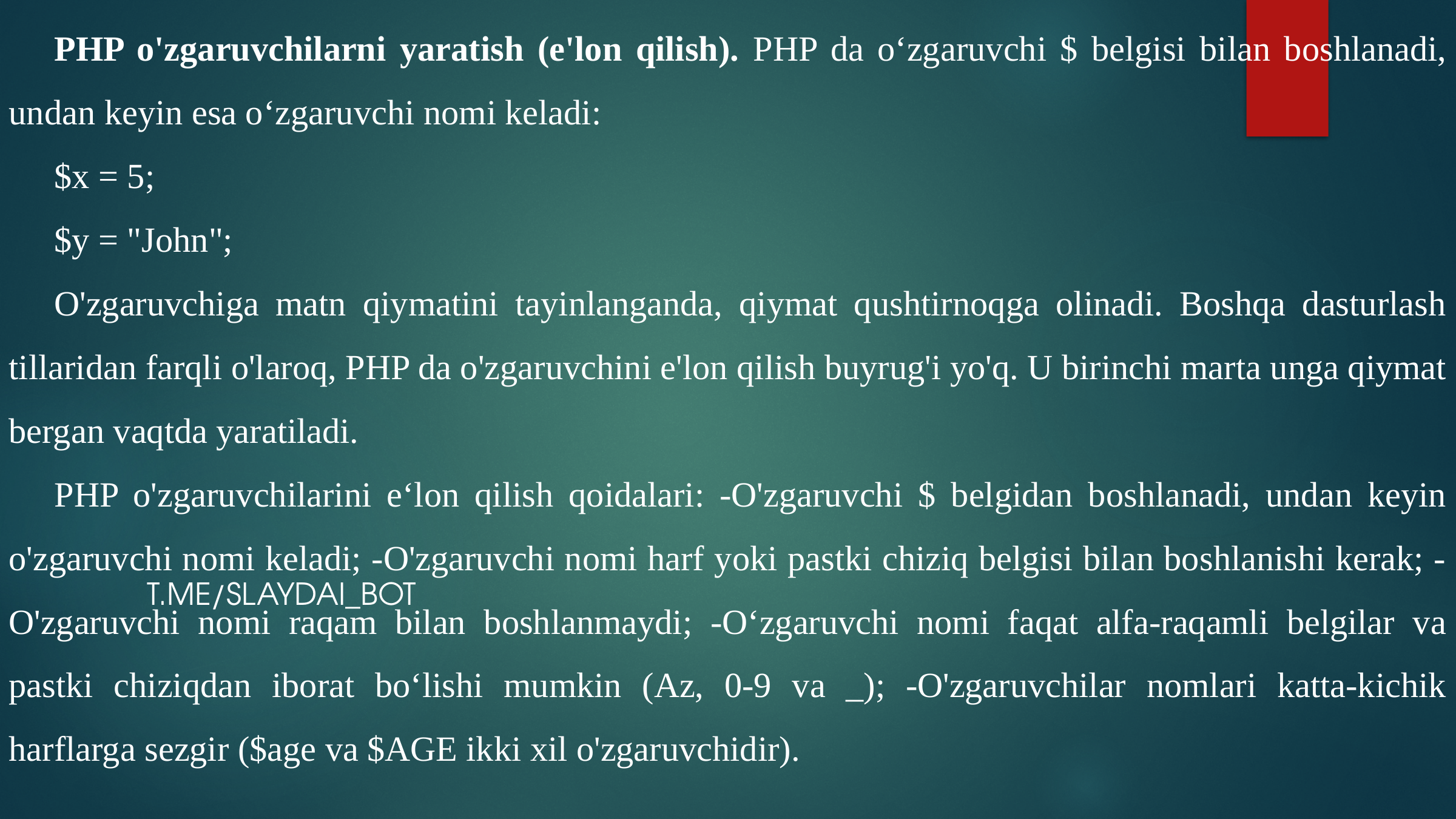

PHP o'zgaruvchilarni yaratish (e'lon qilish). PHP da oʻzgaruvchi $ belgisi bilan boshlanadi, undan keyin esa oʻzgaruvchi nomi keladi:
$x = 5;
$y = "John";
O'zgaruvchiga matn qiymatini tayinlanganda, qiymat qushtirnoqga olinadi. Boshqa dasturlash tillaridan farqli o'laroq, PHP da o'zgaruvchini e'lon qilish buyrug'i yo'q. U birinchi marta unga qiymat bergan vaqtda yaratiladi.
PHP o'zgaruvchilarini e‘lon qilish qoidalari: -O'zgaruvchi $ belgidan boshlanadi, undan keyin o'zgaruvchi nomi keladi; -O'zgaruvchi nomi harf yoki pastki chiziq belgisi bilan boshlanishi kerak; -O'zgaruvchi nomi raqam bilan boshlanmaydi; -Oʻzgaruvchi nomi faqat alfa-raqamli belgilar va pastki chiziqdan iborat boʻlishi mumkin (Az, 0-9 va _); -O'zgaruvchilar nomlari katta-kichik harflarga sezgir ($age va $AGE ikki xil o'zgaruvchidir).

t.me/slaydai_bot